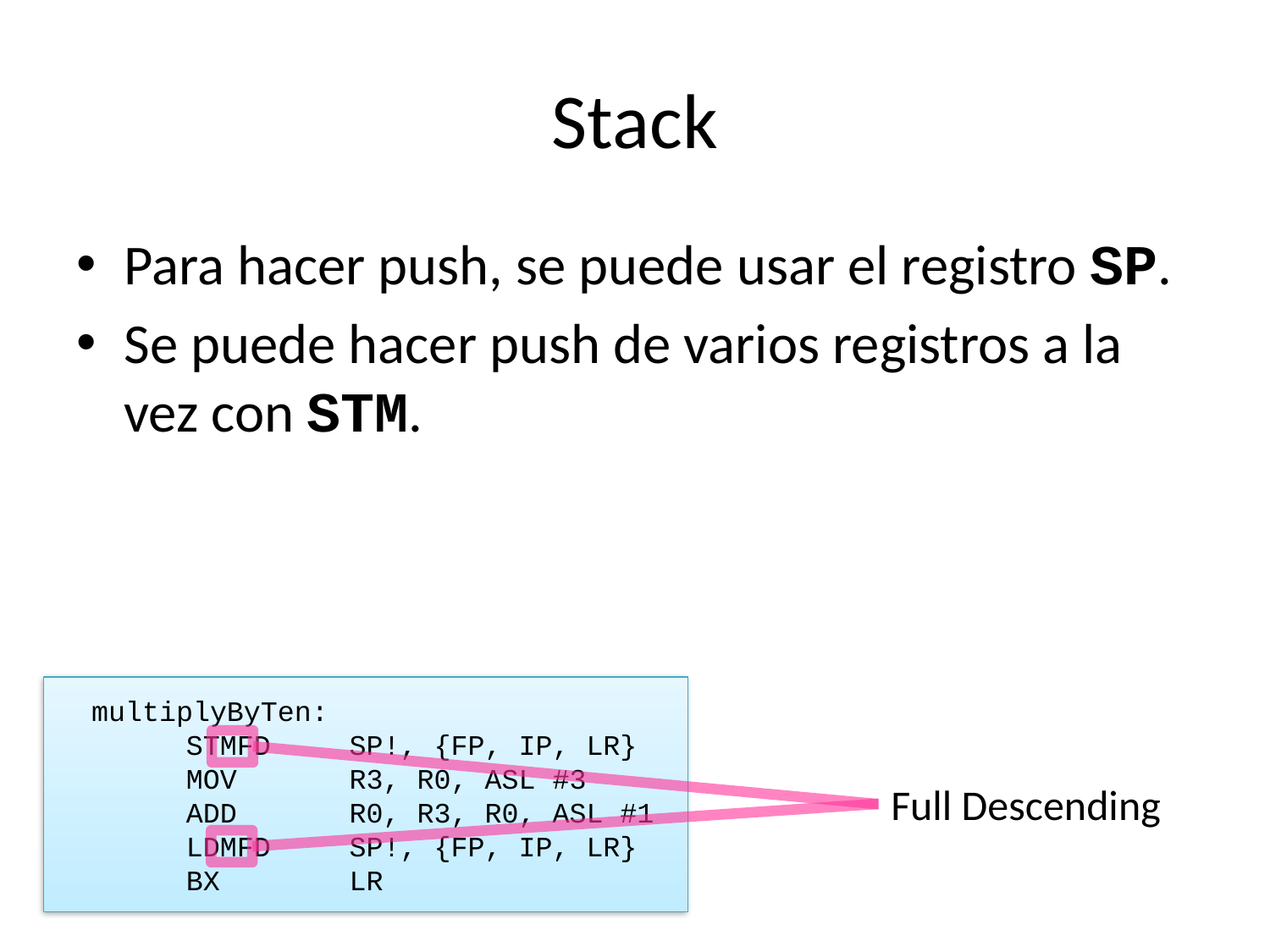

# Stack
Para hacer push, se puede usar el registro SP.
Se puede hacer push de varios registros a la vez con STM.
 multiplyByTen:
	STMFD	SP!, {FP, IP, LR}
	MOV	R3, R0, ASL #3
	ADD	R0, R3, R0, ASL #1
	LDMFD	SP!, {FP, IP, LR}
	BX	LR

Full Descending